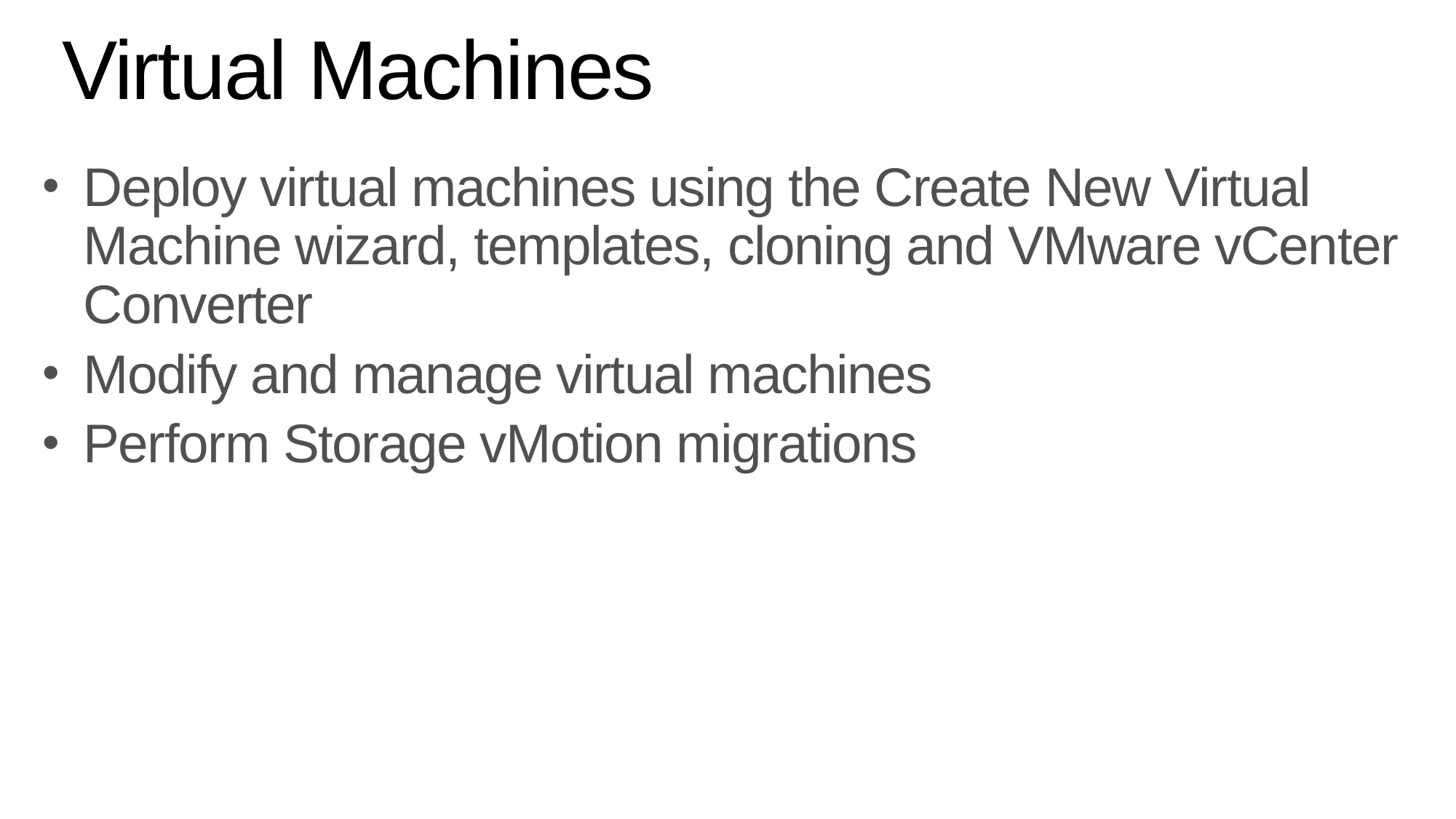

# Virtual Machines
Deploy virtual machines using the Create New Virtual Machine wizard, templates, cloning and VMware vCenter Converter
Modify and manage virtual machines
Perform Storage vMotion migrations